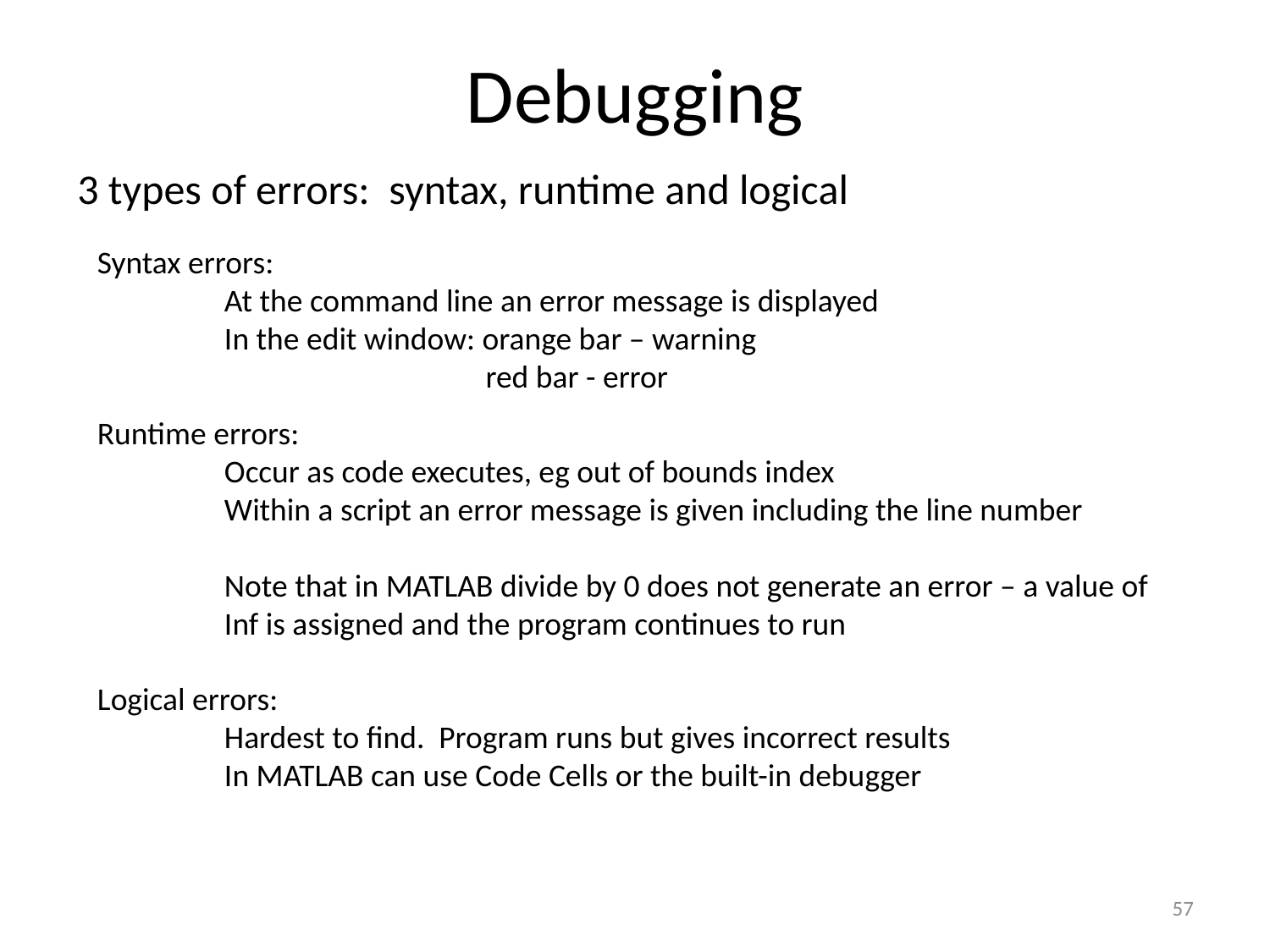

# Debugging
3 types of errors:  syntax, runtime and logical
Syntax errors:
	At the command line an error message is displayed
	In the edit window: orange bar – warning
			 red bar - error
Runtime errors:
	Occur as code executes, eg out of bounds index
	Within a script an error message is given including the line number

	Note that in MATLAB divide by 0 does not generate an error – a value of 	Inf is assigned and the program continues to run
Logical errors:
	Hardest to find.  Program runs but gives incorrect results
	In MATLAB can use Code Cells or the built-in debugger

57